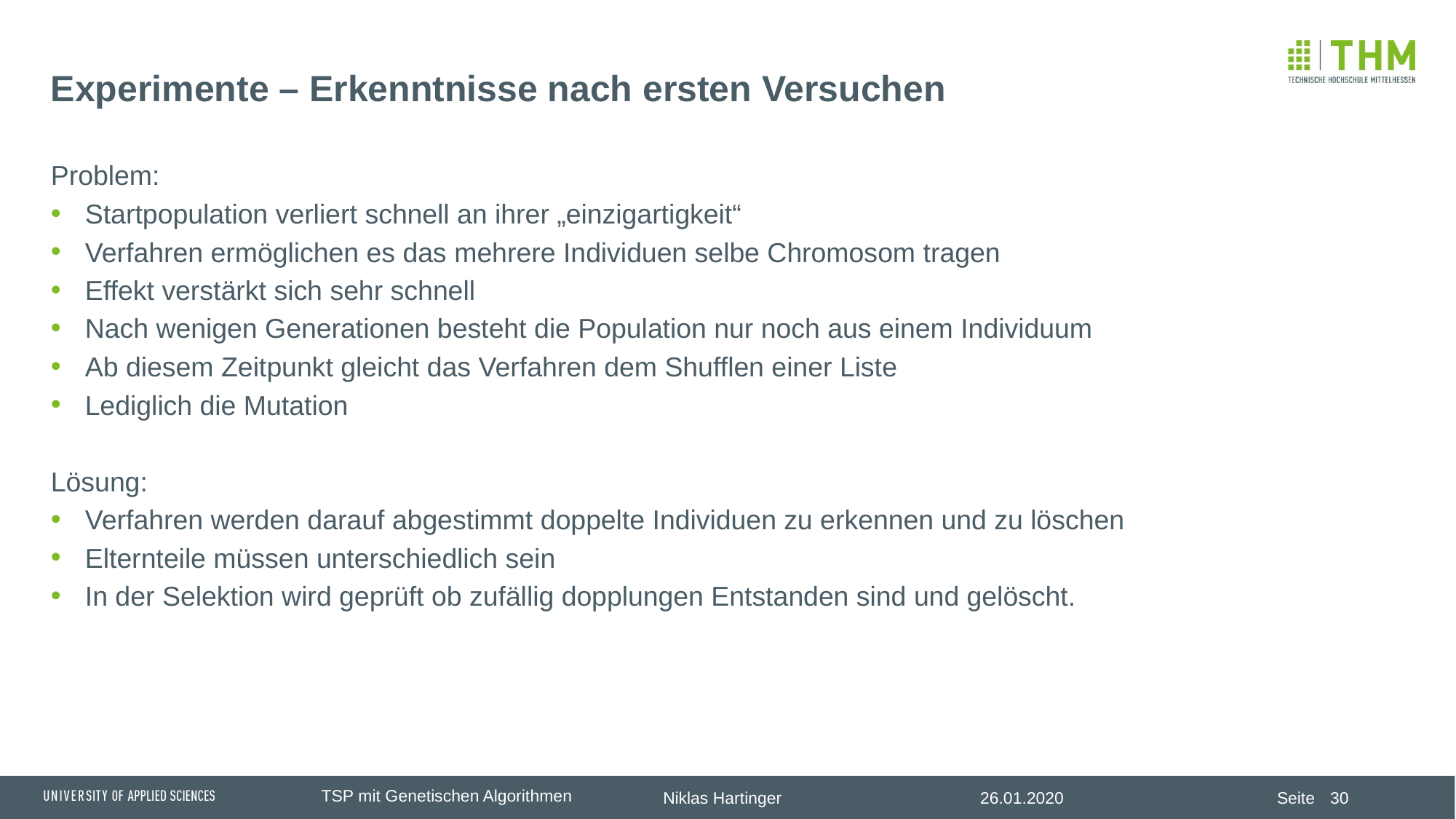

# Experimente – Erkenntnisse nach ersten Versuchen
Problem:
Startpopulation verliert schnell an ihrer „einzigartigkeit“
Verfahren ermöglichen es das mehrere Individuen selbe Chromosom tragen
Effekt verstärkt sich sehr schnell
Nach wenigen Generationen besteht die Population nur noch aus einem Individuum
Ab diesem Zeitpunkt gleicht das Verfahren dem Shufflen einer Liste
Lediglich die Mutation

Lösung:
Verfahren werden darauf abgestimmt doppelte Individuen zu erkennen und zu löschen
Elternteile müssen unterschiedlich sein
In der Selektion wird geprüft ob zufällig dopplungen Entstanden sind und gelöscht.